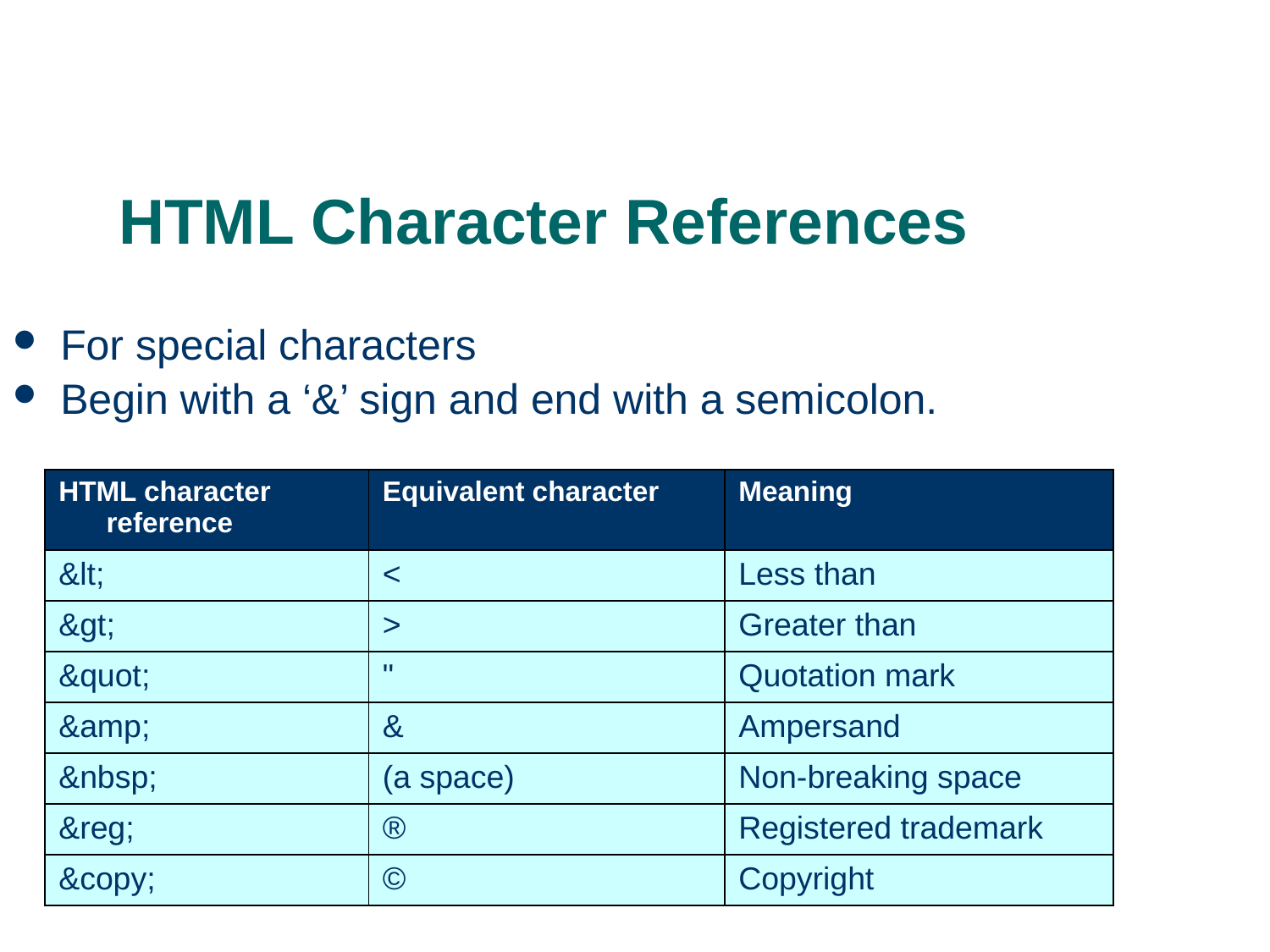

# HTML Character References
For special characters
Begin with a ‘&’ sign and end with a semicolon.

| HTML character reference | Equivalent character | Meaning |
| --- | --- | --- |
| &lt; | < | Less than |
| &gt; | > | Greater than |
| &quot; | " | Quotation mark |
| &amp; | & | Ampersand |
| &nbsp; | (a space) | Non-breaking space |
| &reg; | ® | Registered trademark |
| &copy; | © | Copyright |